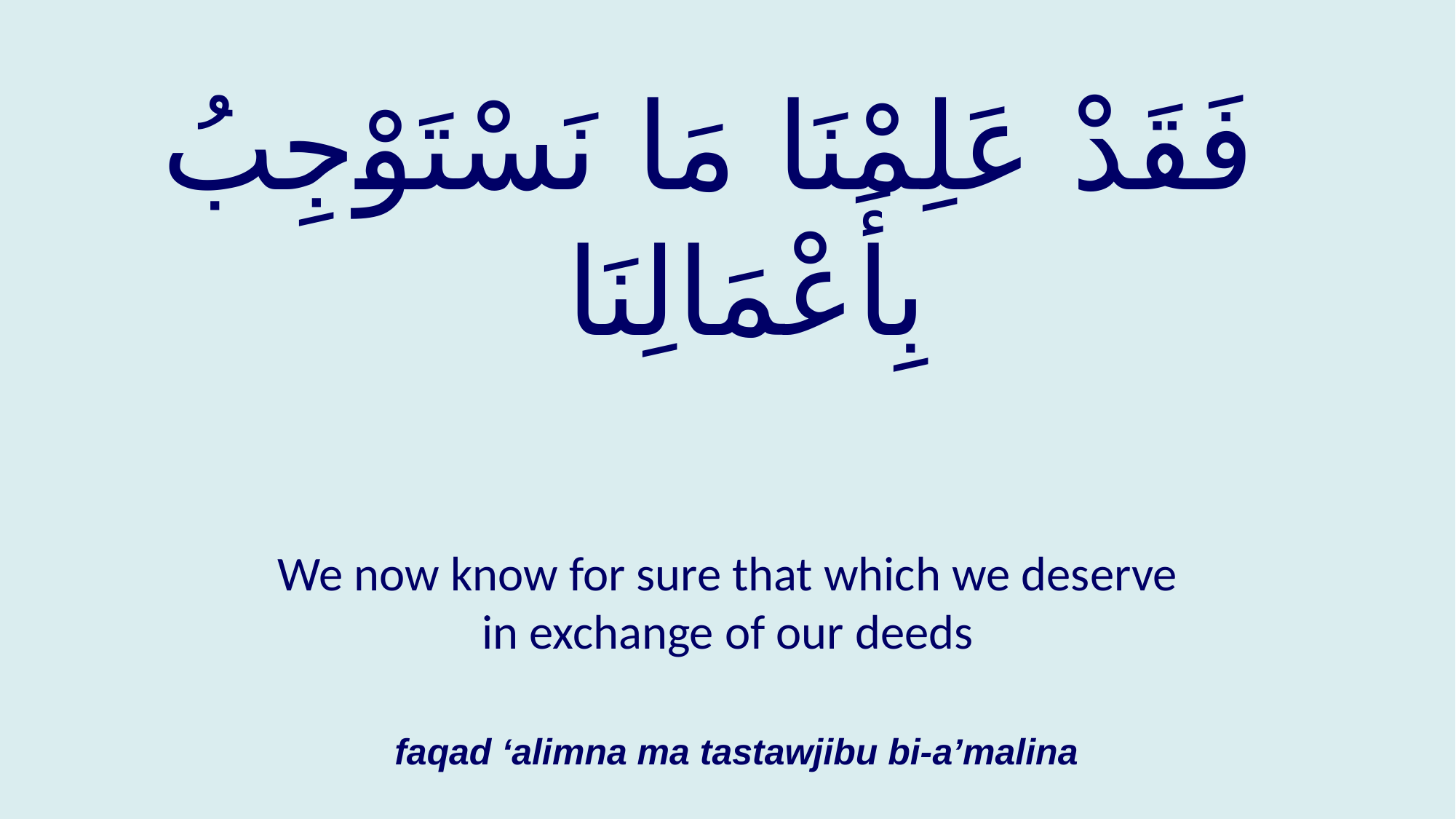

# فَقَدْ عَلِمْنَا مَا نَسْتَوْجِبُ بِأَعْمَالِنَا
We now know for sure that which we deserve in exchange of our deeds
faqad ‘alimna ma tastawjibu bi-a’malina